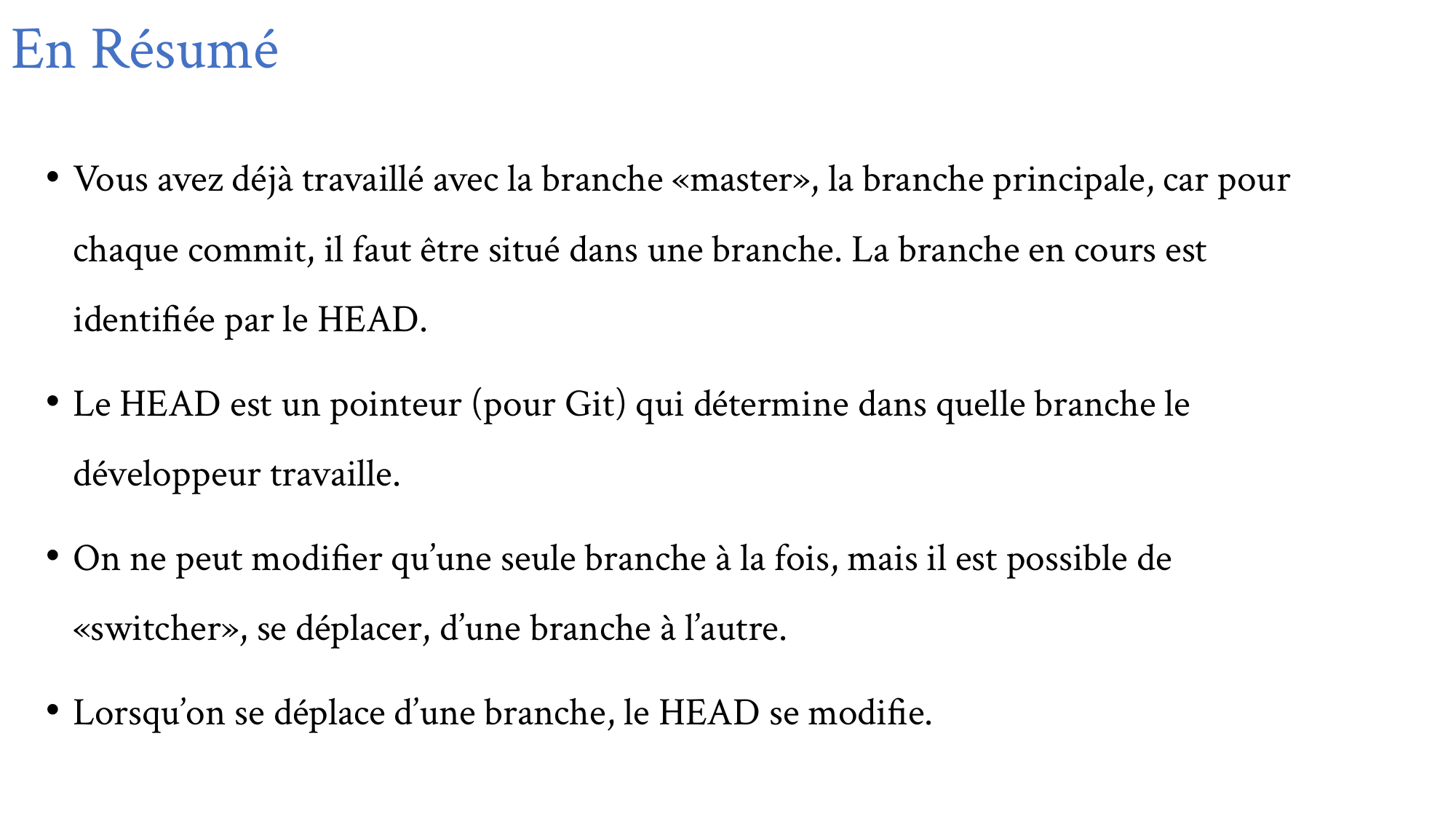

# En Résumé
Vous avez déjà travaillé avec la branche «master», la branche principale, car pour chaque commit, il faut être situé dans une branche. La branche en cours est identifiée par le HEAD.
Le HEAD est un pointeur (pour Git) qui détermine dans quelle branche le développeur travaille.
On ne peut modifier qu’une seule branche à la fois, mais il est possible de «switcher», se déplacer, d’une branche à l’autre.
Lorsqu’on se déplace d’une branche, le HEAD se modifie.